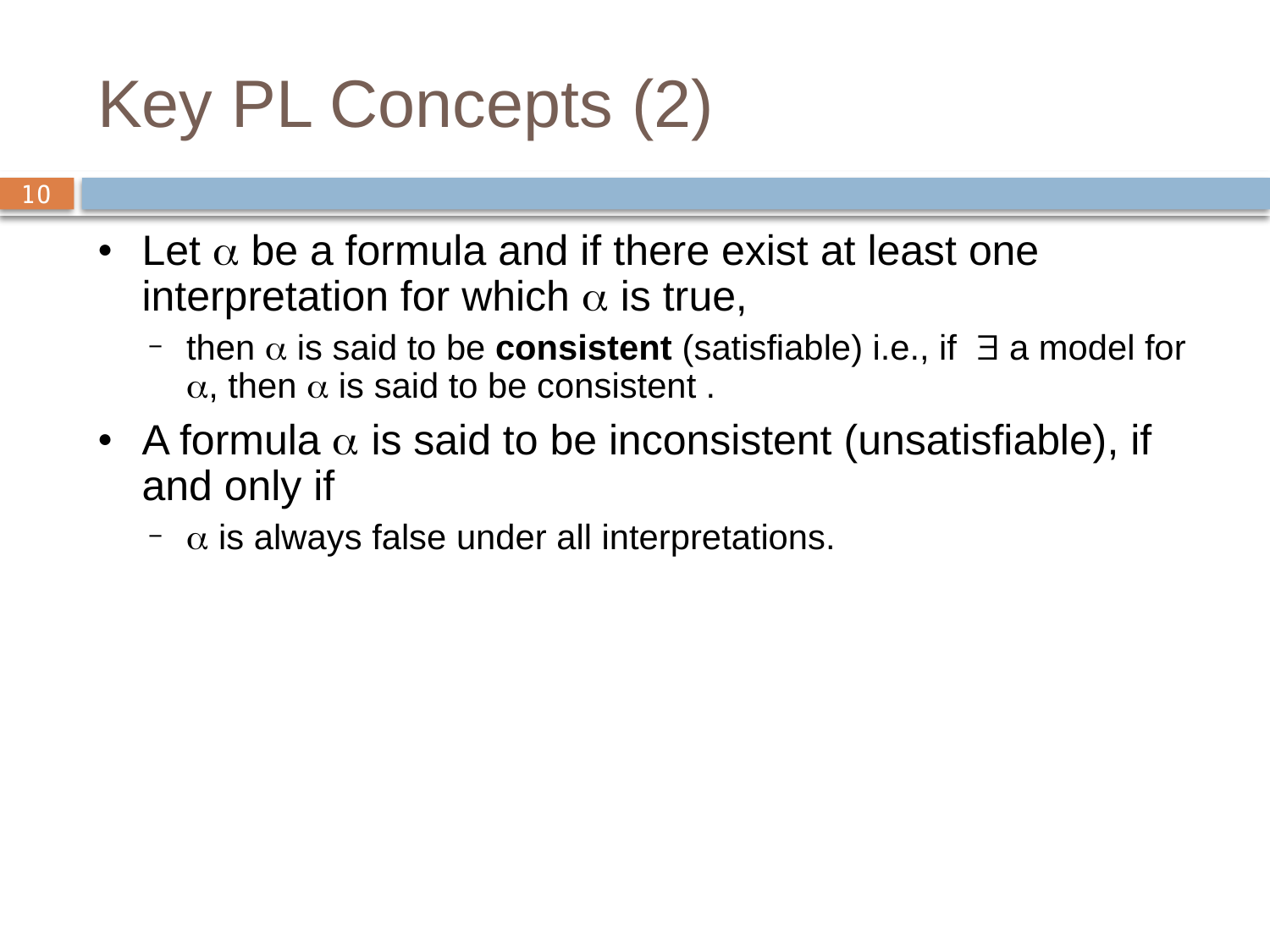

# Key PL Concepts (2)
10
Let α be a formula and if there exist at least one interpretation for which α is true,
then α is said to be consistent (satisfiable) i.e., if  ∃ a model for α, then α is said to be consistent .
A formula α is said to be inconsistent (unsatisfiable), if and only if
α is always false under all interpretations.